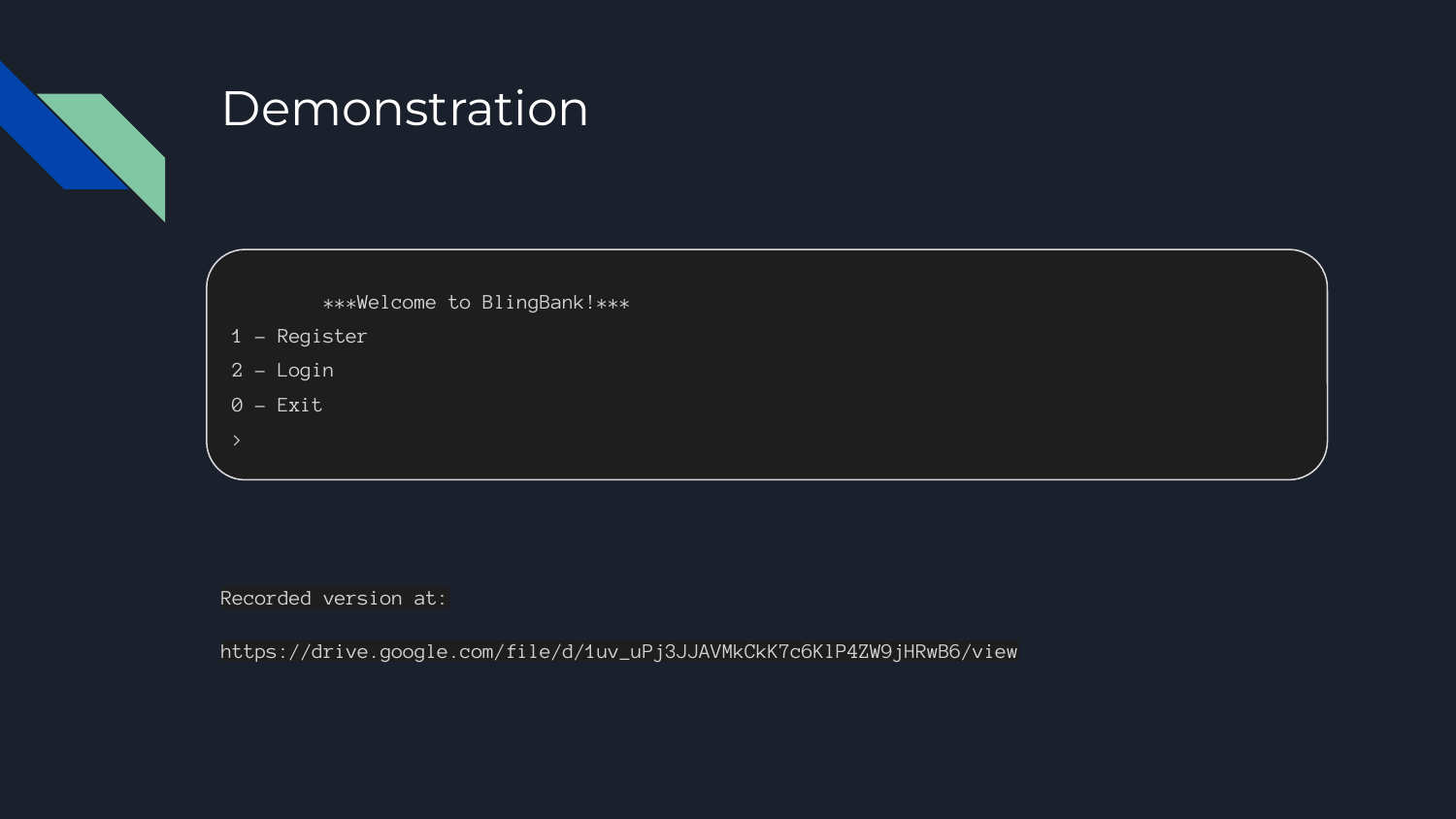

# Demonstration

Recorded version at:
https://drive.google.com/file/d/1uv_uPj3JJAVMkCkK7c6KlP4ZW9jHRwB6/view
        ***Welcome to BlingBank!***
1 - Register
2 - Login
0 - Exit
>